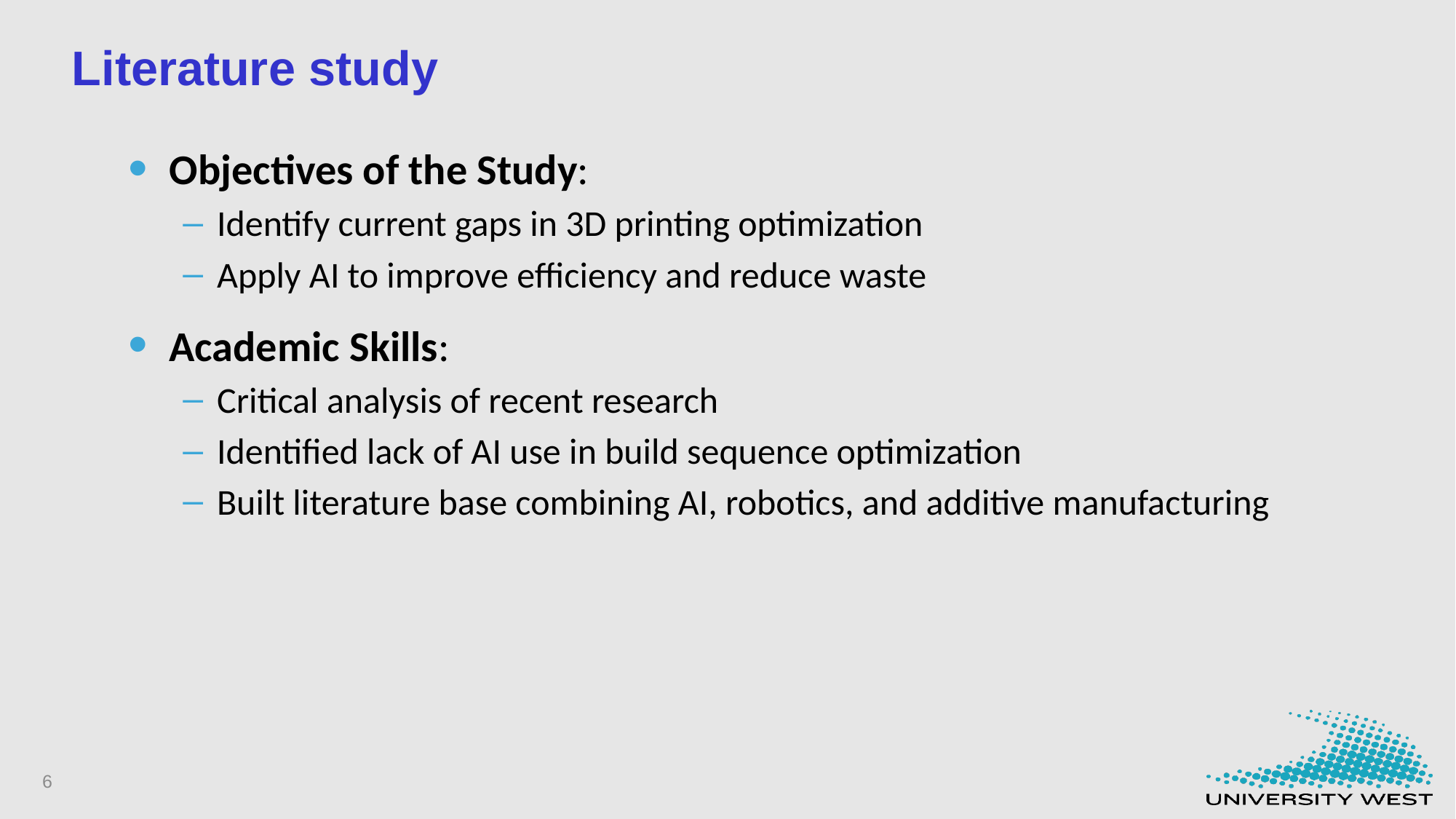

# Literature study
Objectives of the Study:
Identify current gaps in 3D printing optimization
Apply AI to improve efficiency and reduce waste
Academic Skills:
Critical analysis of recent research
Identified lack of AI use in build sequence optimization
Built literature base combining AI, robotics, and additive manufacturing

6